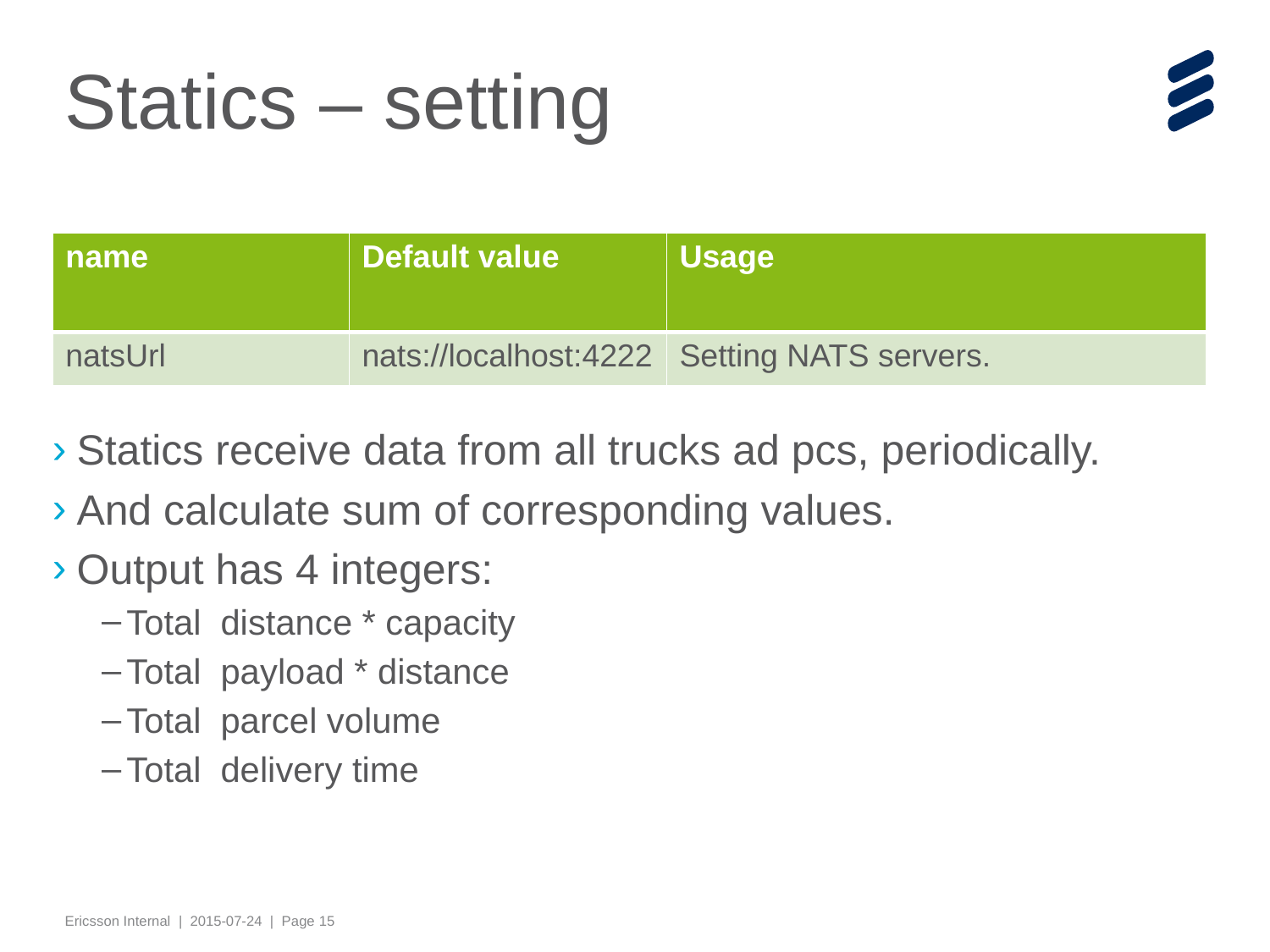

# Statics – setting
| name | Default value | Usage |
| --- | --- | --- |
| natsUrl | nats://localhost:4222 | Setting NATS servers. |
Statics receive data from all trucks ad pcs, periodically.
And calculate sum of corresponding values.
Output has 4 integers:
Total  distance * capacity
Total  payload * distance
Total  parcel volume
Total  delivery time